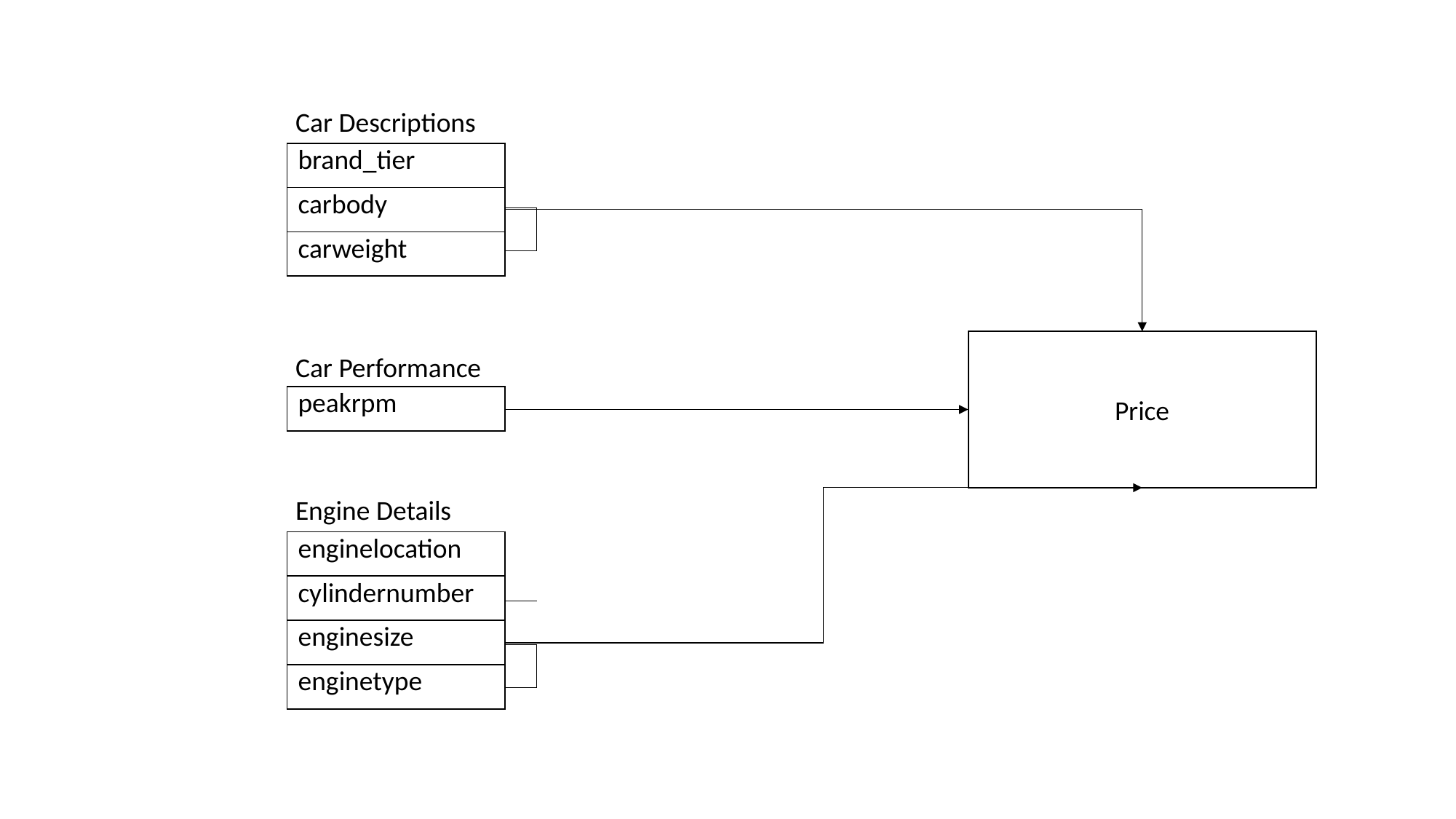

Car Descriptions
| brand\_tier |
| --- |
| carbody |
| carweight |
Price
Car Performance
| peakrpm |
| --- |
Engine Details
| enginelocation |
| --- |
| cylindernumber |
| enginesize |
| enginetype |